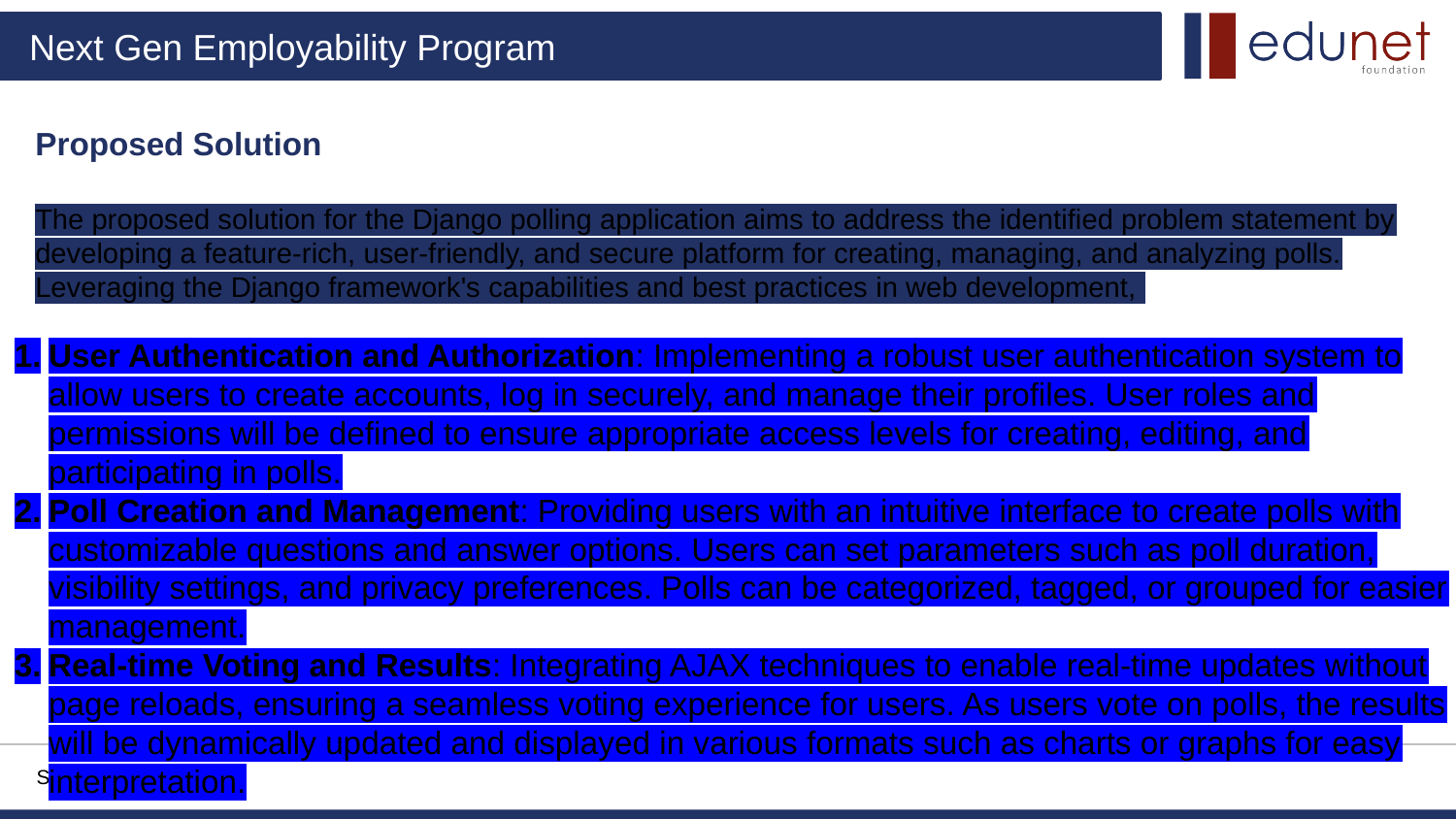

Proposed Solution
The proposed solution for the Django polling application aims to address the identified problem statement by developing a feature-rich, user-friendly, and secure platform for creating, managing, and analyzing polls. Leveraging the Django framework's capabilities and best practices in web development,
User Authentication and Authorization: Implementing a robust user authentication system to allow users to create accounts, log in securely, and manage their profiles. User roles and permissions will be defined to ensure appropriate access levels for creating, editing, and participating in polls.
Poll Creation and Management: Providing users with an intuitive interface to create polls with customizable questions and answer options. Users can set parameters such as poll duration, visibility settings, and privacy preferences. Polls can be categorized, tagged, or grouped for easier management.
Real-time Voting and Results: Integrating AJAX techniques to enable real-time updates without page reloads, ensuring a seamless voting experience for users. As users vote on polls, the results will be dynamically updated and displayed in various formats such as charts or graphs for easy interpretation.

Source :